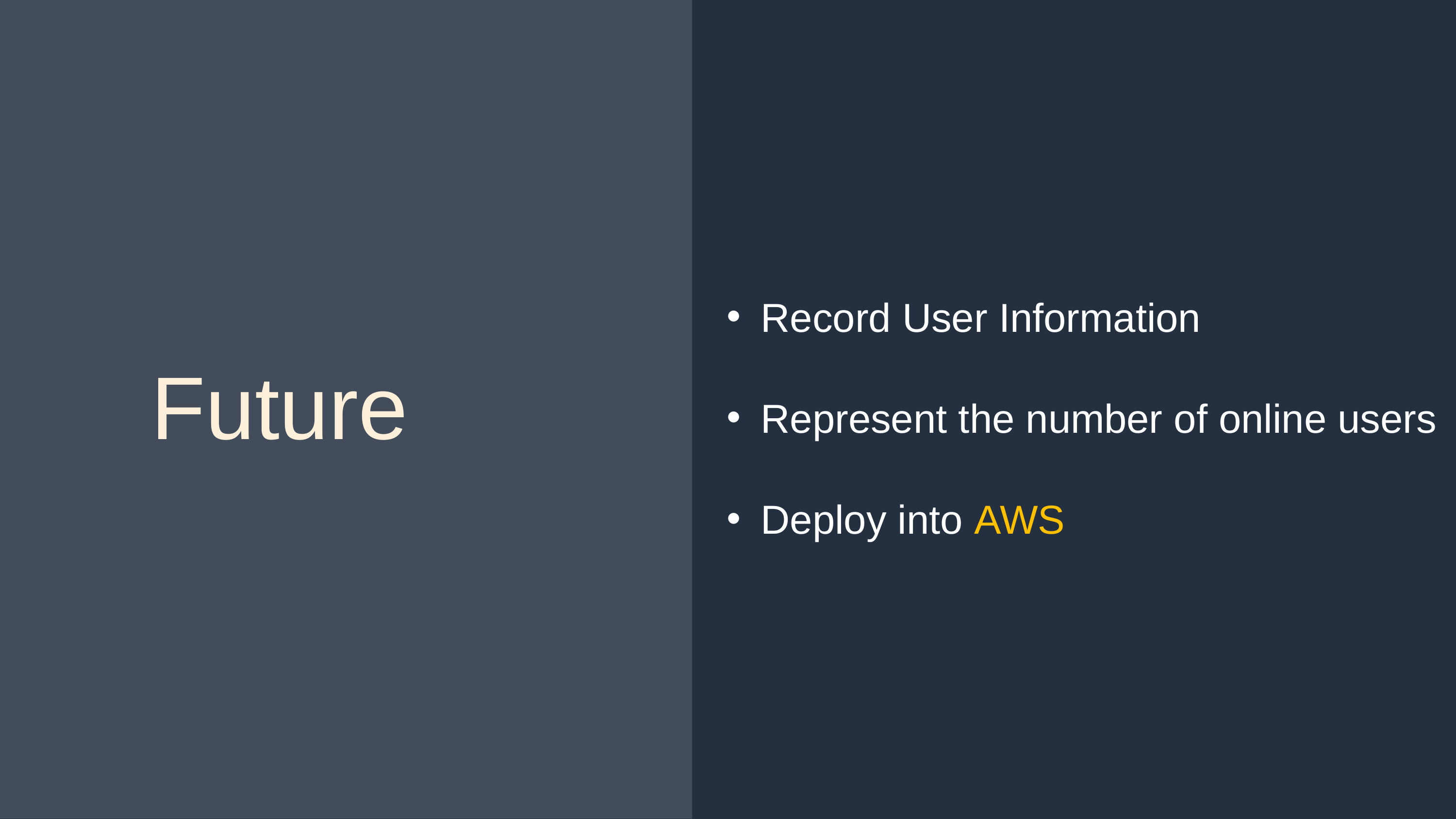

Record User Information
Represent the number of online users
Deploy into AWS
Future